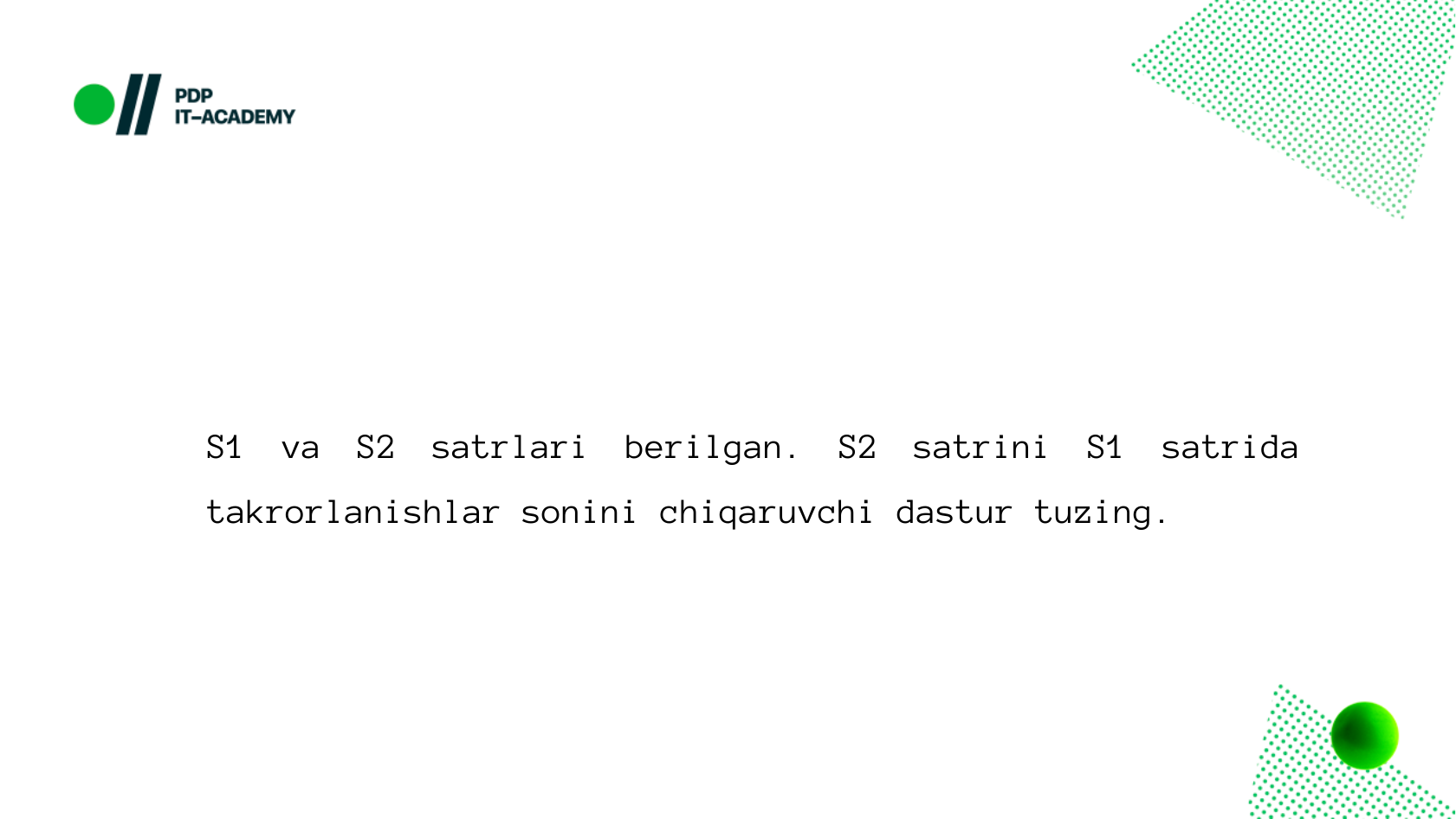

S1 va S2 satrlari berilgan. S2 satrini S1 satrida takrorlanishlar sonini chiqaruvchi dastur tuzing.